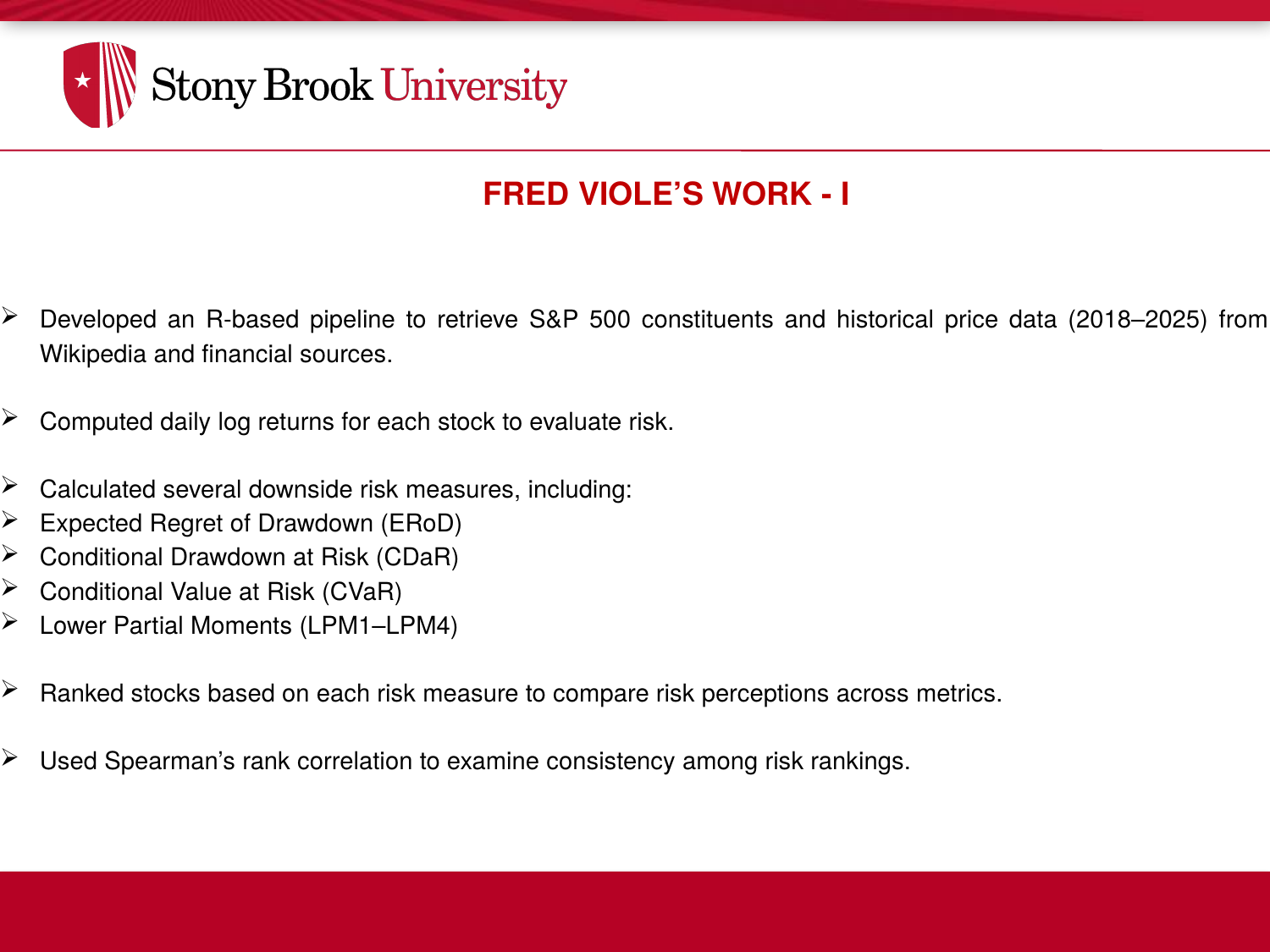

FRED VIOLE’S WORK - I

Developed an R-based pipeline to retrieve S&P 500 constituents and historical price data (2018–2025) from Wikipedia and financial sources.

Computed daily log returns for each stock to evaluate risk.

Calculated several downside risk measures, including:
Expected Regret of Drawdown (ERoD)
Conditional Drawdown at Risk (CDaR)
Conditional Value at Risk (CVaR)
Lower Partial Moments (LPM1–LPM4)

Ranked stocks based on each risk measure to compare risk perceptions across metrics.

Used Spearman’s rank correlation to examine consistency among risk rankings.